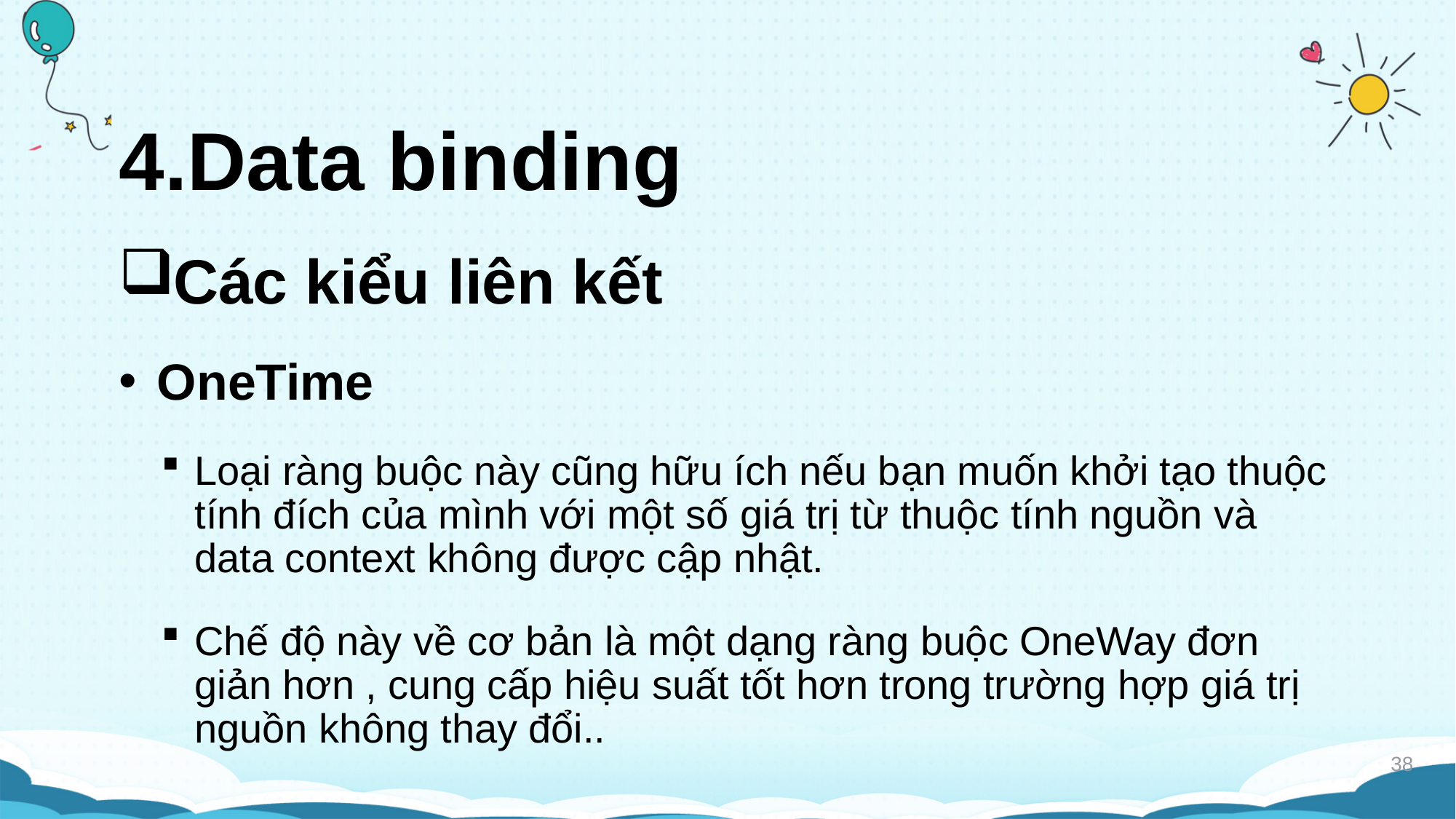

# 4.Data binding
Các kiểu liên kết
OneTime
Loại ràng buộc này cũng hữu ích nếu bạn muốn khởi tạo thuộc tính đích của mình với một số giá trị từ thuộc tính nguồn và data context không được cập nhật.
Chế độ này về cơ bản là một dạng ràng buộc OneWay đơn giản hơn , cung cấp hiệu suất tốt hơn trong trường hợp giá trị nguồn không thay đổi..
38